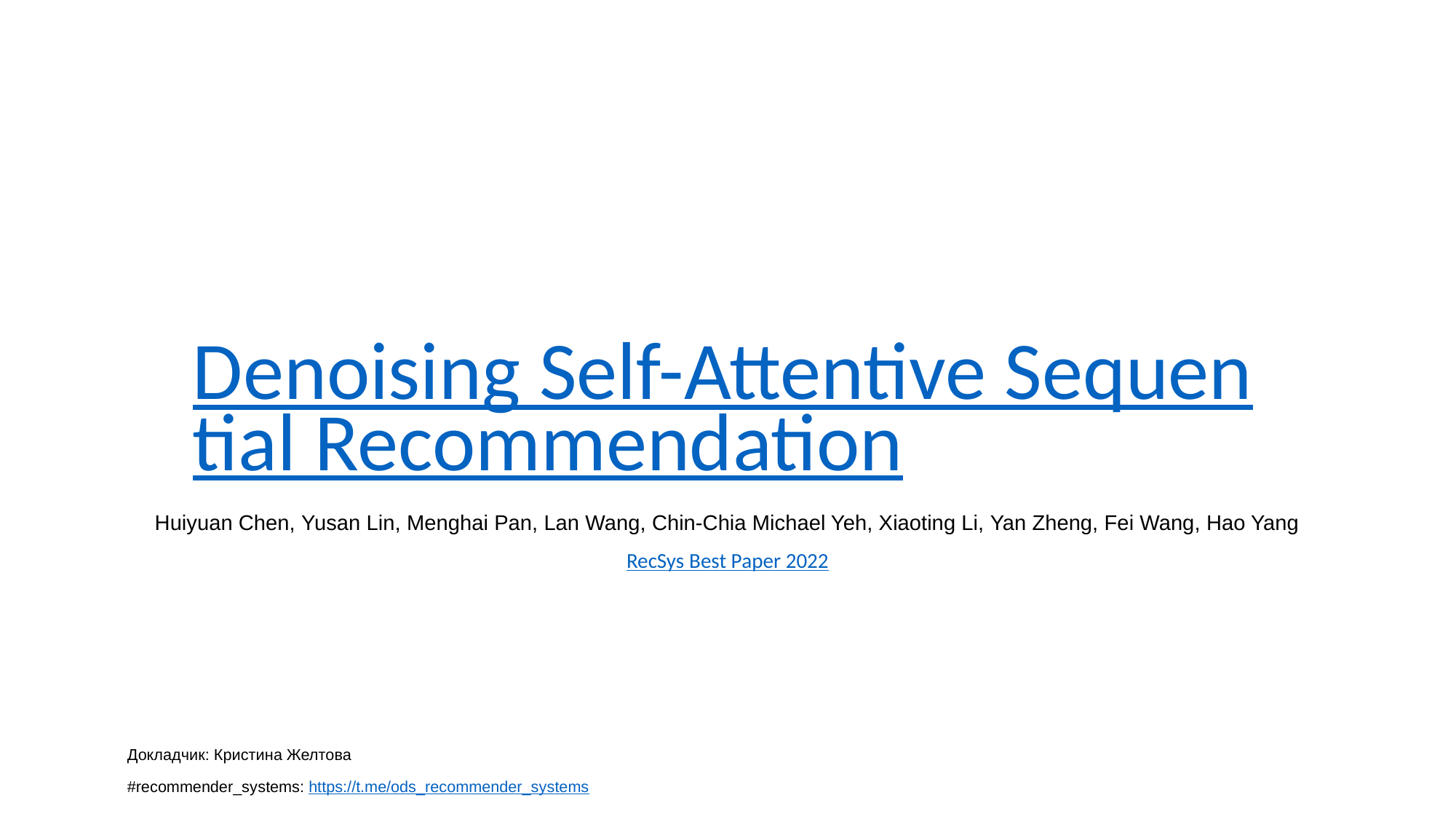

# Denoising Self-Attentive Sequential Recommendation
Huiyuan Chen, Yusan Lin, Menghai Pan, Lan Wang, Chin-Chia Michael Yeh, Xiaoting Li, Yan Zheng, Fei Wang, Hao Yang
RecSys Best Paper 2022
Докладчик: Кристина Желтова
#recommender_systems: https://t.me/ods_recommender_systems